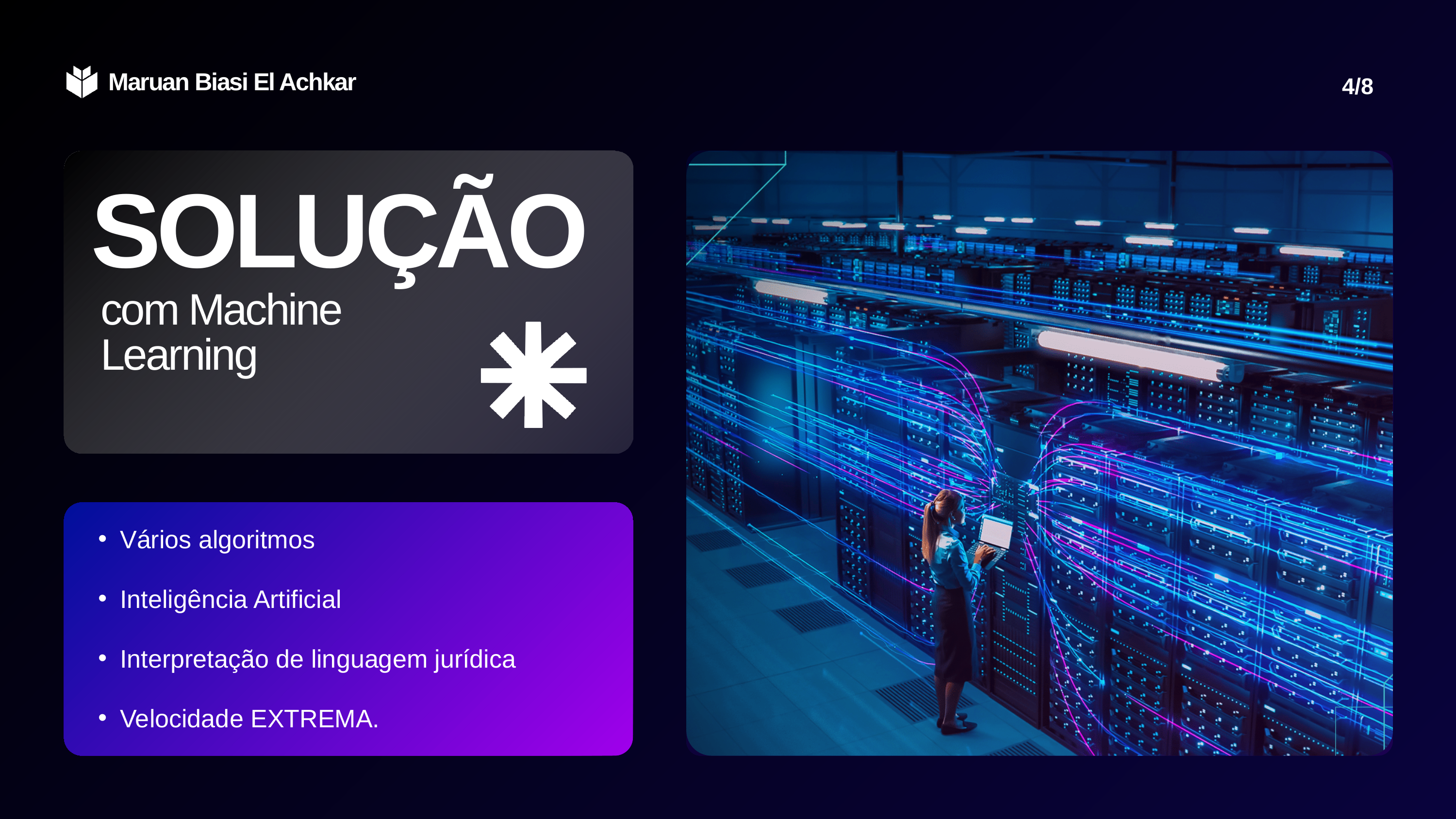

Maruan Biasi El Achkar

4/8

SOLUÇÃO
com Machine Learning

Vários algoritmos

Inteligência Artificial

Interpretação de linguagem jurídica

Velocidade EXTREMA.